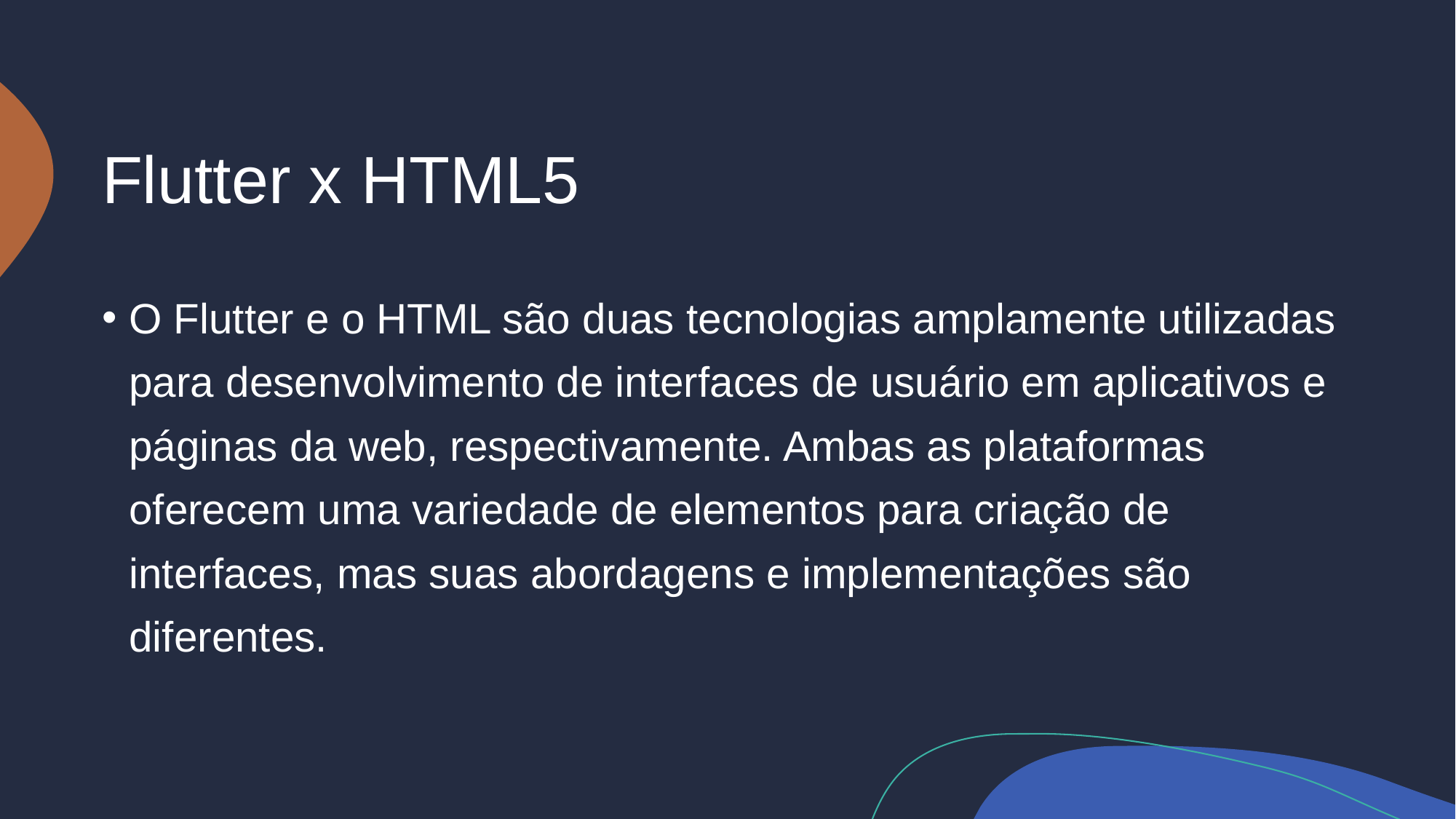

# Flutter x HTML5
O Flutter e o HTML são duas tecnologias amplamente utilizadas para desenvolvimento de interfaces de usuário em aplicativos e páginas da web, respectivamente. Ambas as plataformas oferecem uma variedade de elementos para criação de interfaces, mas suas abordagens e implementações são diferentes.